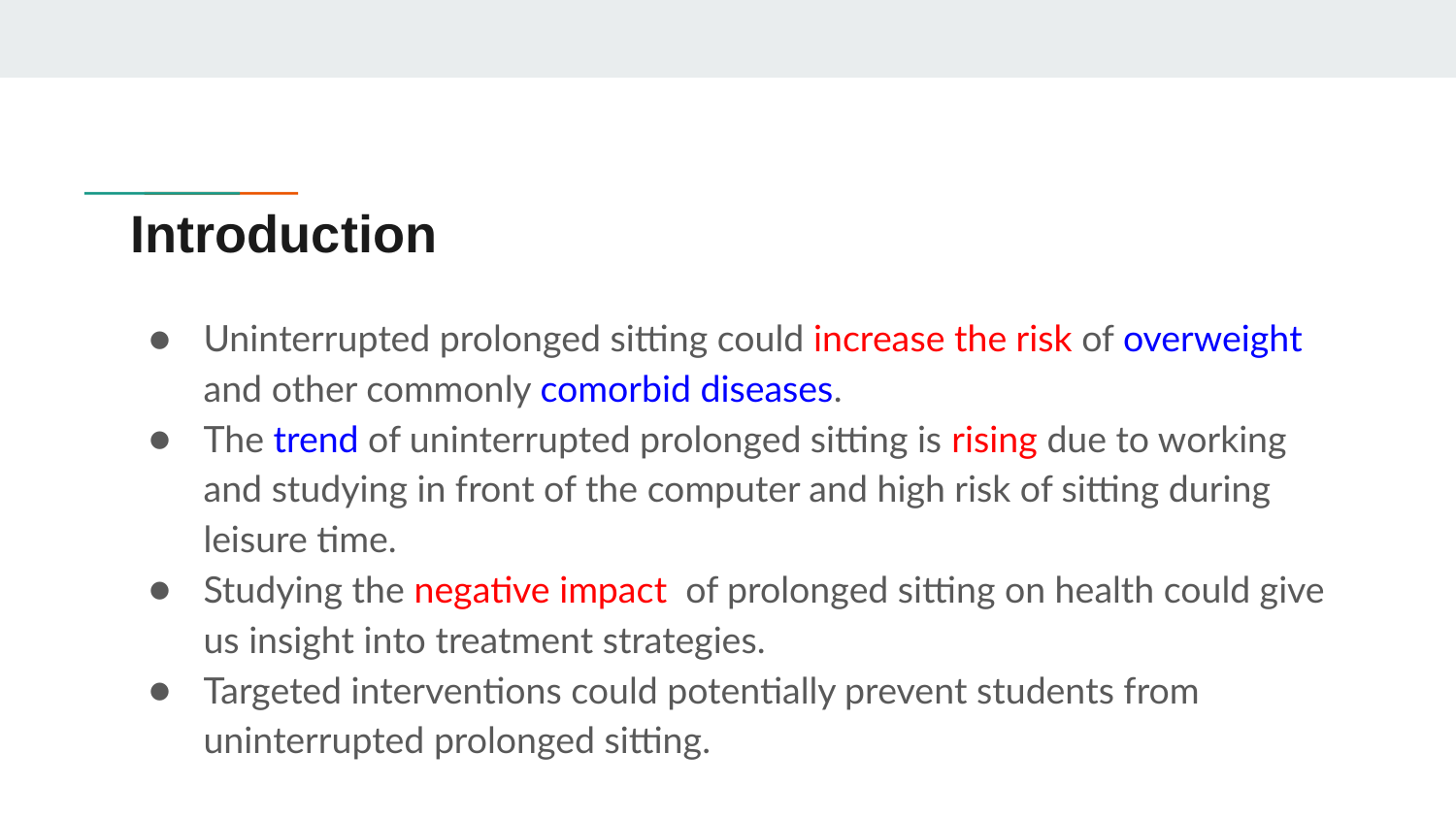

# Introduction
Uninterrupted prolonged sitting could increase the risk of overweight and other commonly comorbid diseases.
The trend of uninterrupted prolonged sitting is rising due to working and studying in front of the computer and high risk of sitting during leisure time.
Studying the negative impact  of prolonged sitting on health could give us insight into treatment strategies.
Targeted interventions could potentially prevent students from uninterrupted prolonged sitting.